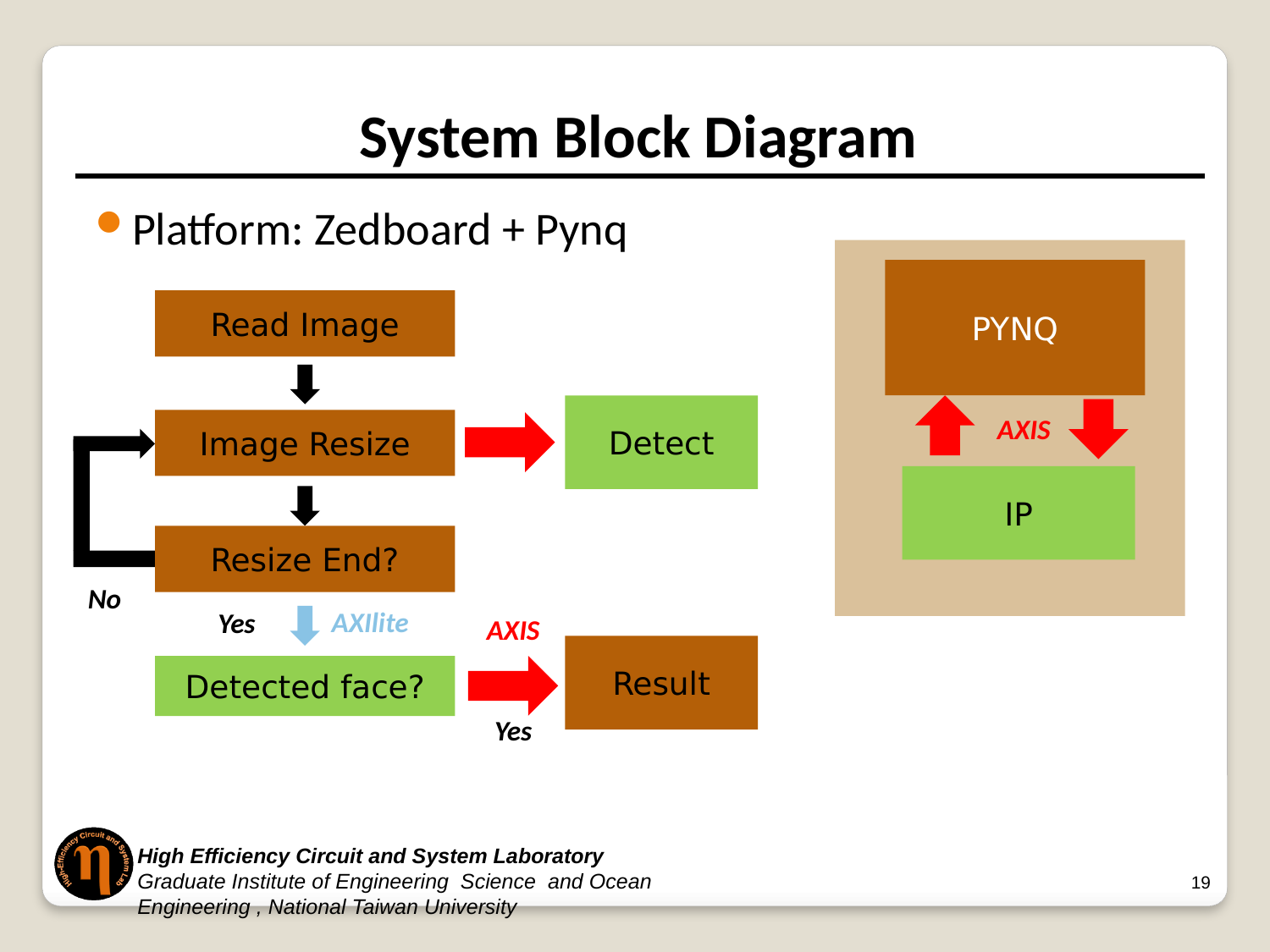

# System Block Diagram
Platform: Zedboard + Pynq

PYNQ
Read Image

Detect

AXIS
Image Resize

IP

Resize End?

No
AXIlite
Yes
AXIS

Result
Detected face?

Yes
19